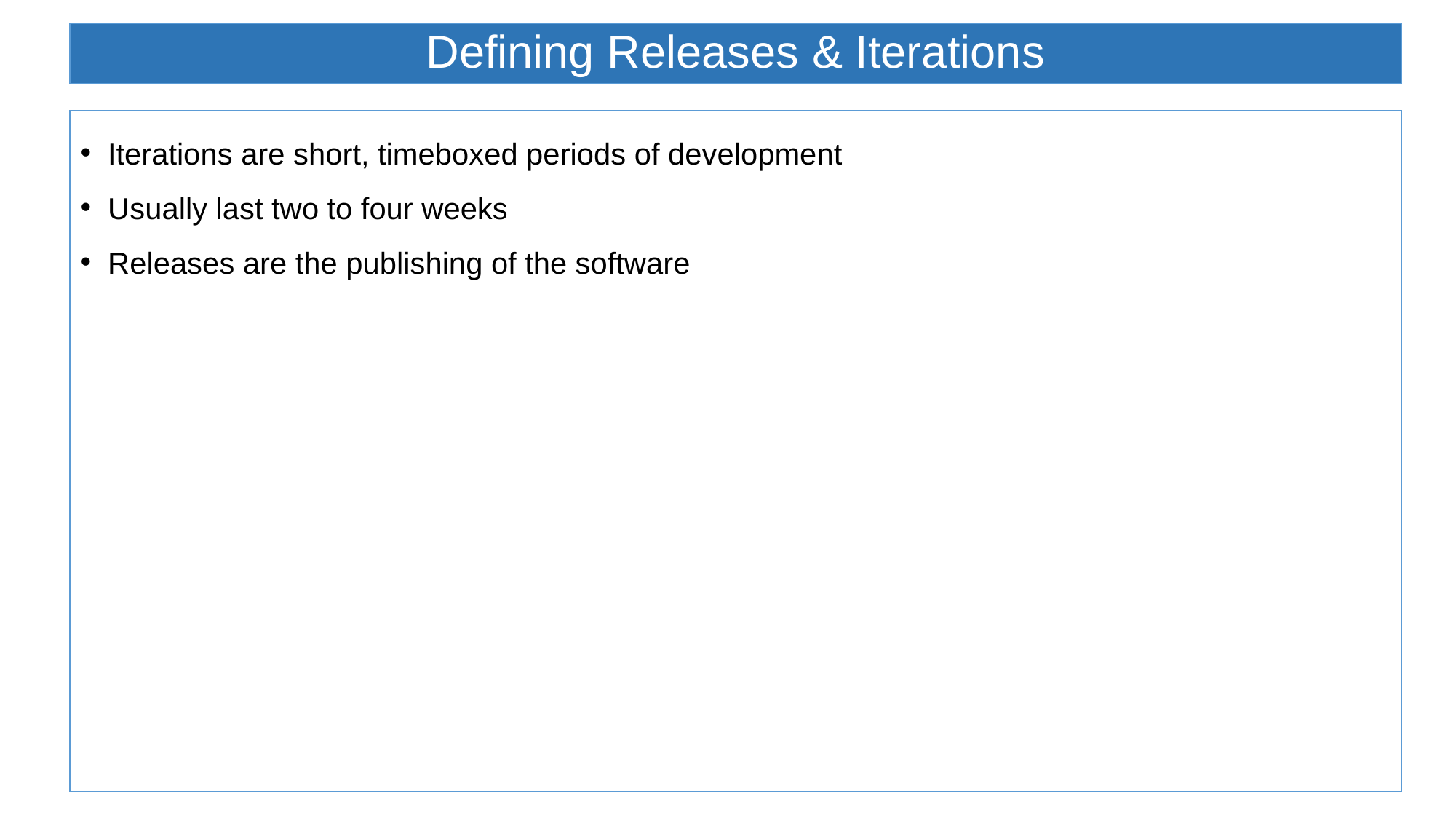

# Defining Releases & Iterations
Iterations are short, timeboxed periods of development
Usually last two to four weeks
Releases are the publishing of the software